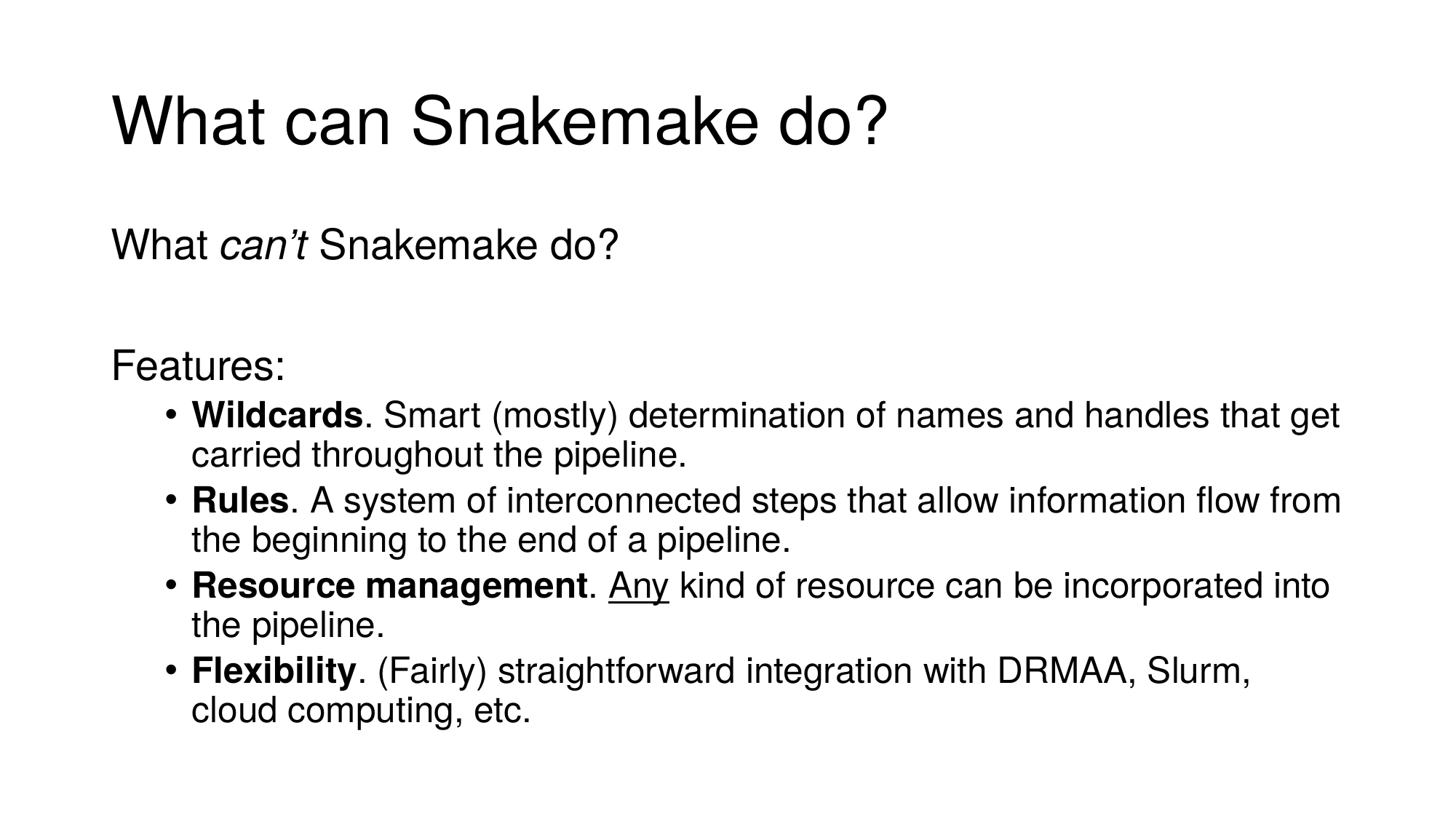

# What can Snakemake do?
What can’t Snakemake do?

Features:
Wildcards. Smart (mostly) determination of names and handles that get carried throughout the pipeline.
Rules. A system of interconnected steps that allow information flow from the beginning to the end of a pipeline.
Resource management. Any kind of resource can be incorporated into the pipeline.
Flexibility. (Fairly) straightforward integration with DRMAA, Slurm, cloud computing, etc.